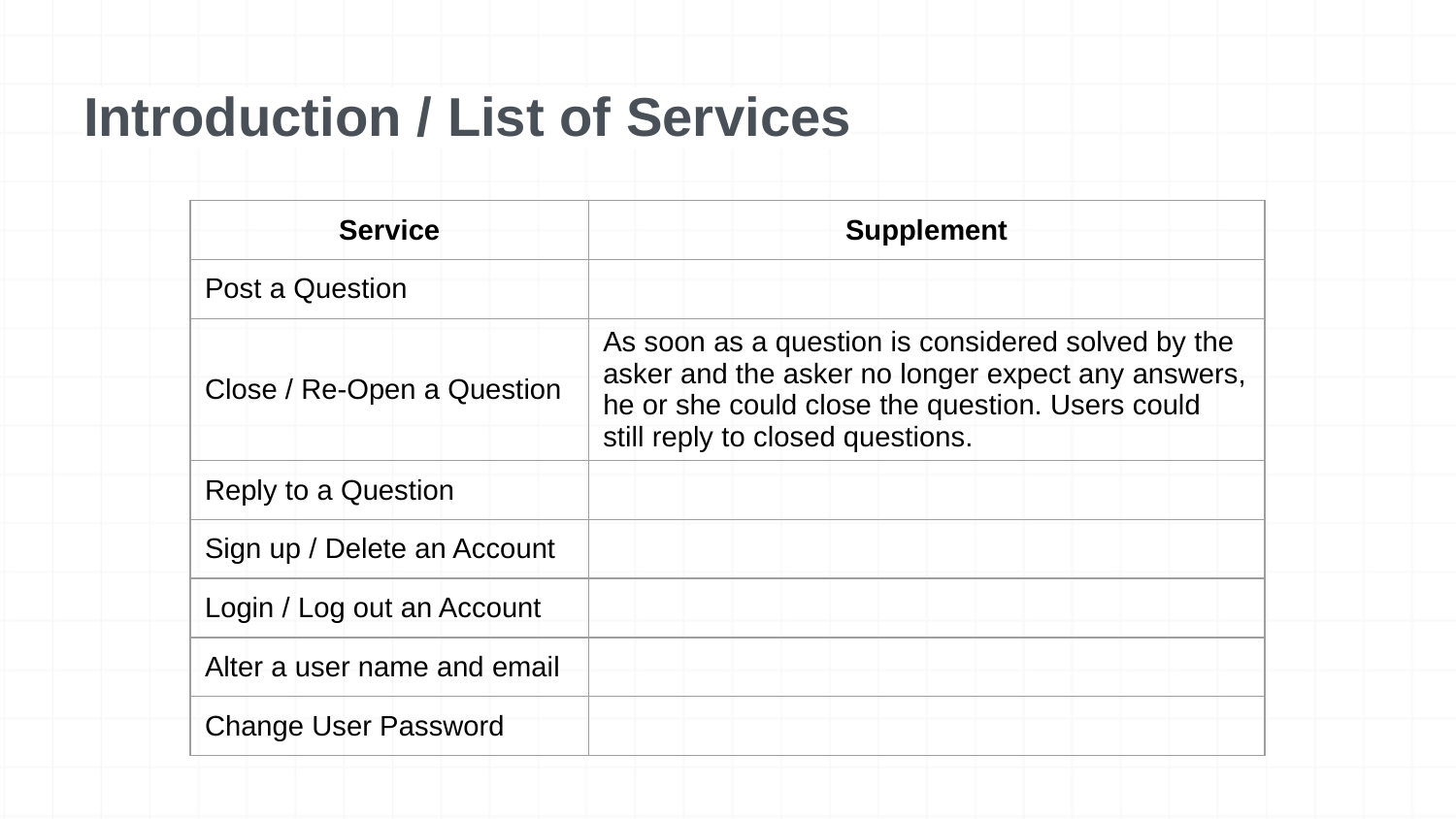

# Introduction / List of Services
| Service | Supplement |
| --- | --- |
| Post a Question |  |
| Close / Re-Open a Question | As soon as a question is considered solved by the asker and the asker no longer expect any answers, he or she could close the question. Users could still reply to closed questions. |
| Reply to a Question |  |
| Sign up / Delete an Account |  |
| Login / Log out an Account |  |
| Alter a user name and email |  |
| Change User Password |  |